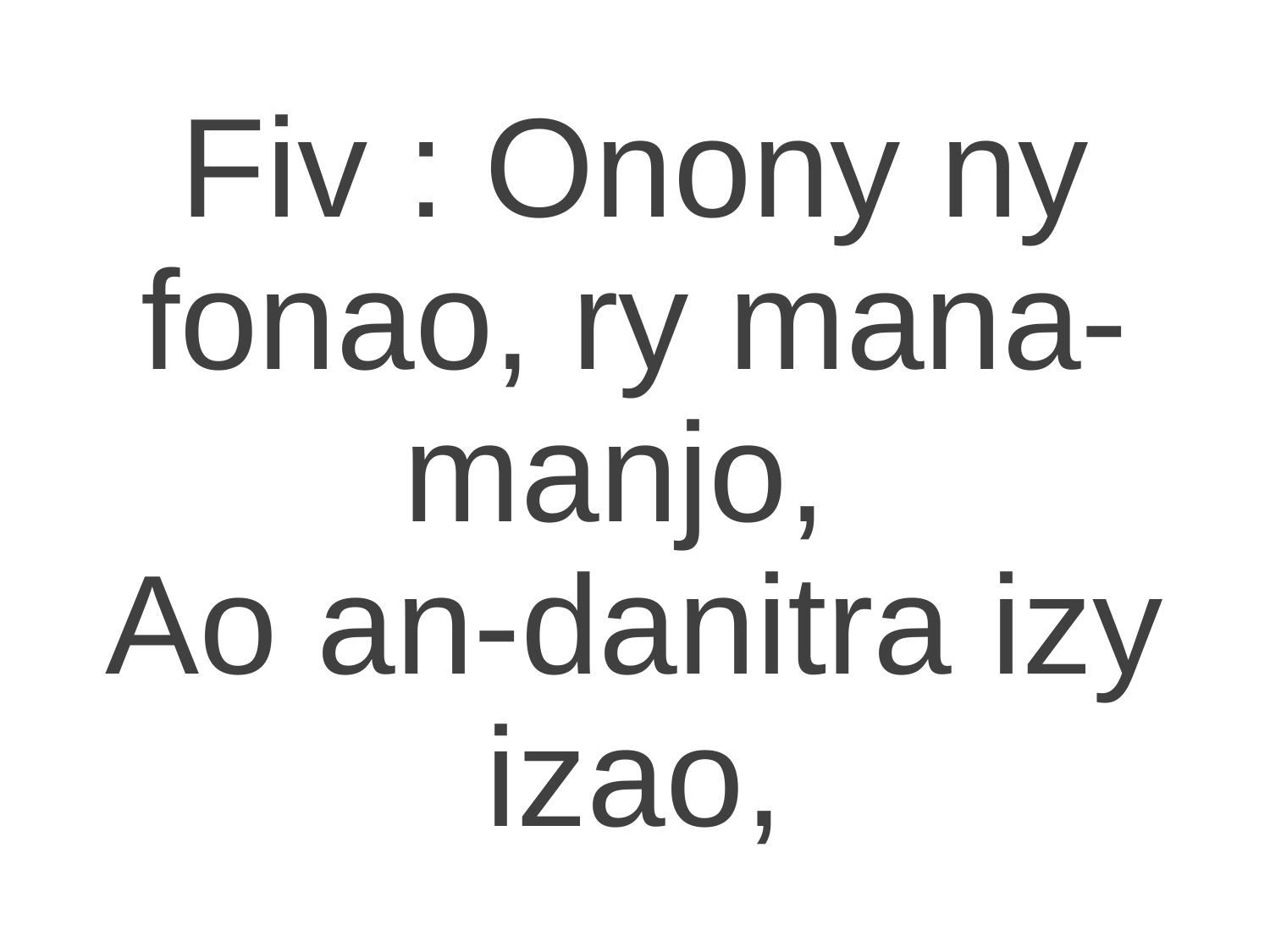

Fiv : Onony ny fonao, ry mana-manjo,
Ao an-danitra izy izao,